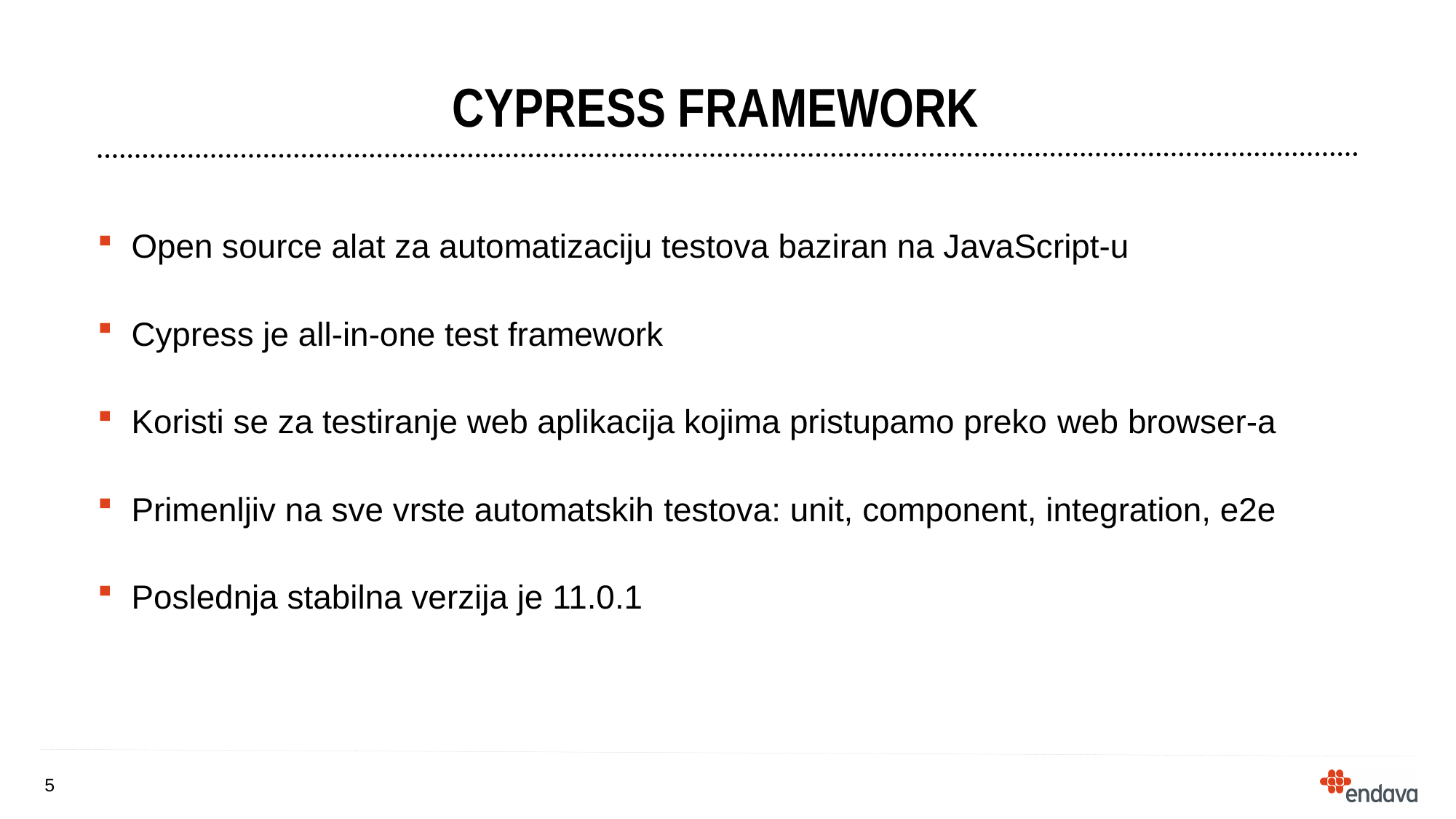

# CYPRESS FRAMEWORK
Open source alat za automatizaciju testova baziran na JavaScript-u
Cypress je all-in-one test framework
Koristi se za testiranje web aplikacija kojima pristupamo preko web browser-a
Primenljiv na sve vrste automatskih testova: unit, component, integration, e2e
Poslednja stabilna verzija je 11.0.1